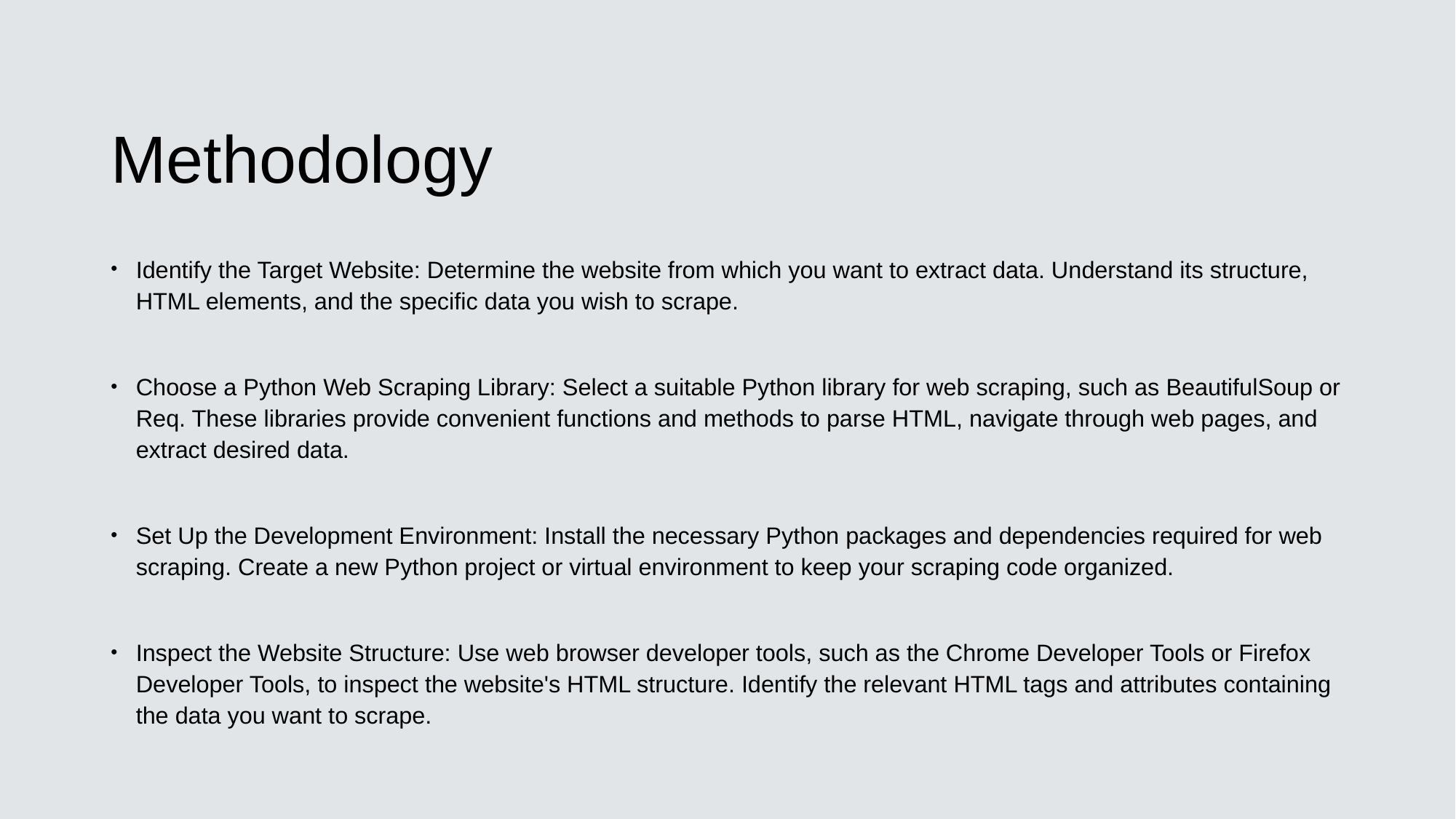

# Methodology
Identify the Target Website: Determine the website from which you want to extract data. Understand its structure, HTML elements, and the specific data you wish to scrape.

Choose a Python Web Scraping Library: Select a suitable Python library for web scraping, such as BeautifulSoup or Req. These libraries provide convenient functions and methods to parse HTML, navigate through web pages, and extract desired data.

Set Up the Development Environment: Install the necessary Python packages and dependencies required for web scraping. Create a new Python project or virtual environment to keep your scraping code organized.

Inspect the Website Structure: Use web browser developer tools, such as the Chrome Developer Tools or Firefox Developer Tools, to inspect the website's HTML structure. Identify the relevant HTML tags and attributes containing the data you want to scrape.